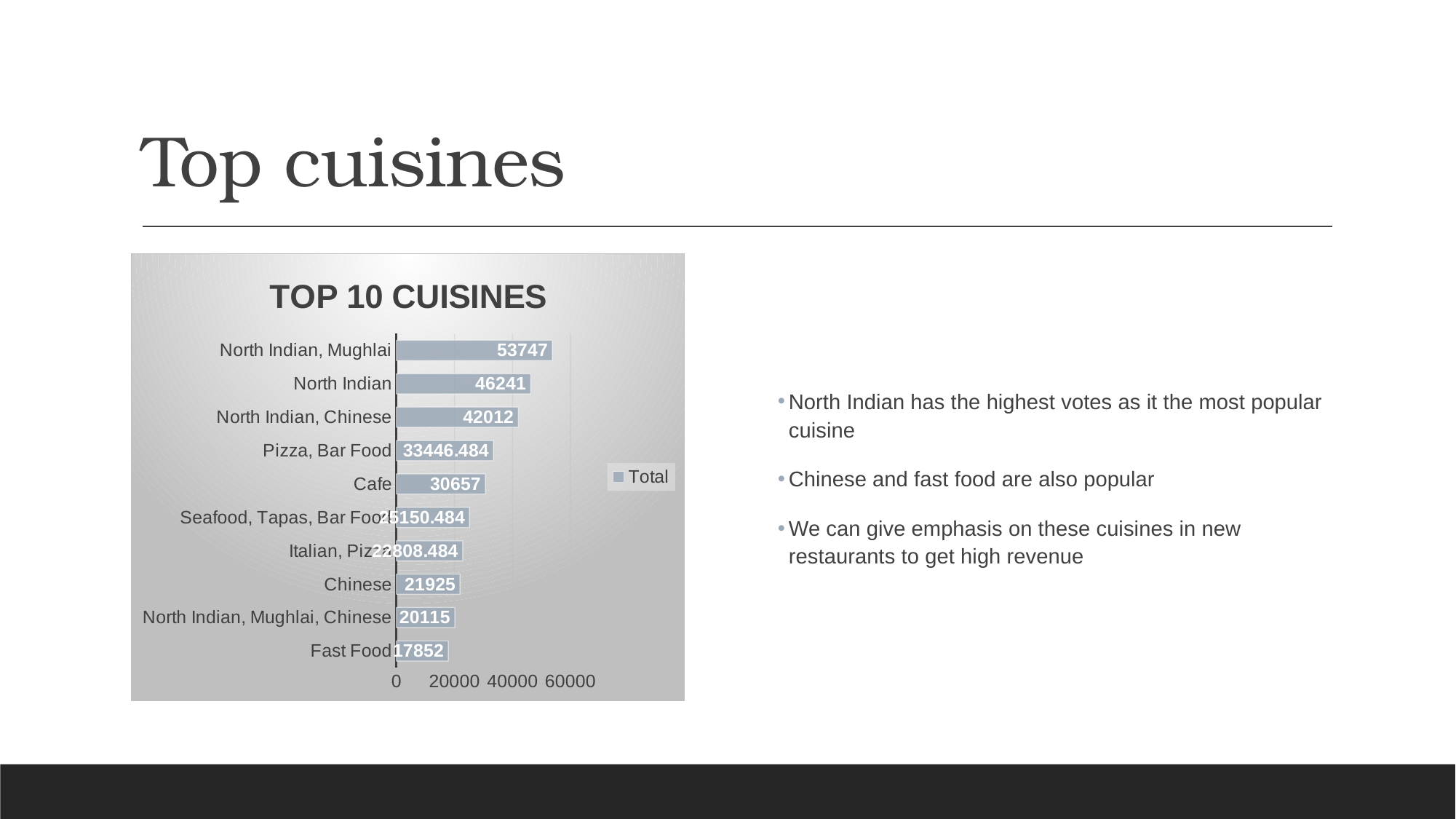

# Top cuisines

### Chart: TOP 10 CUISINES

| Category | Total |
|---|---|
| Fast Food | 17852.0 |
| North Indian, Mughlai, Chinese | 20115.0 |
| Chinese | 21925.0 |
| Italian, Pizza | 22808.484 |
| Seafood, Tapas, Bar Food | 25150.484 |
| Cafe | 30657.0 |
| Pizza, Bar Food | 33446.484 |
| North Indian, Chinese | 42012.0 |
| North Indian | 46241.0 |
| North Indian, Mughlai | 53747.0 |
North Indian has the highest votes as it the most popular cuisine
Chinese and fast food are also popular
We can give emphasis on these cuisines in new restaurants to get high revenue